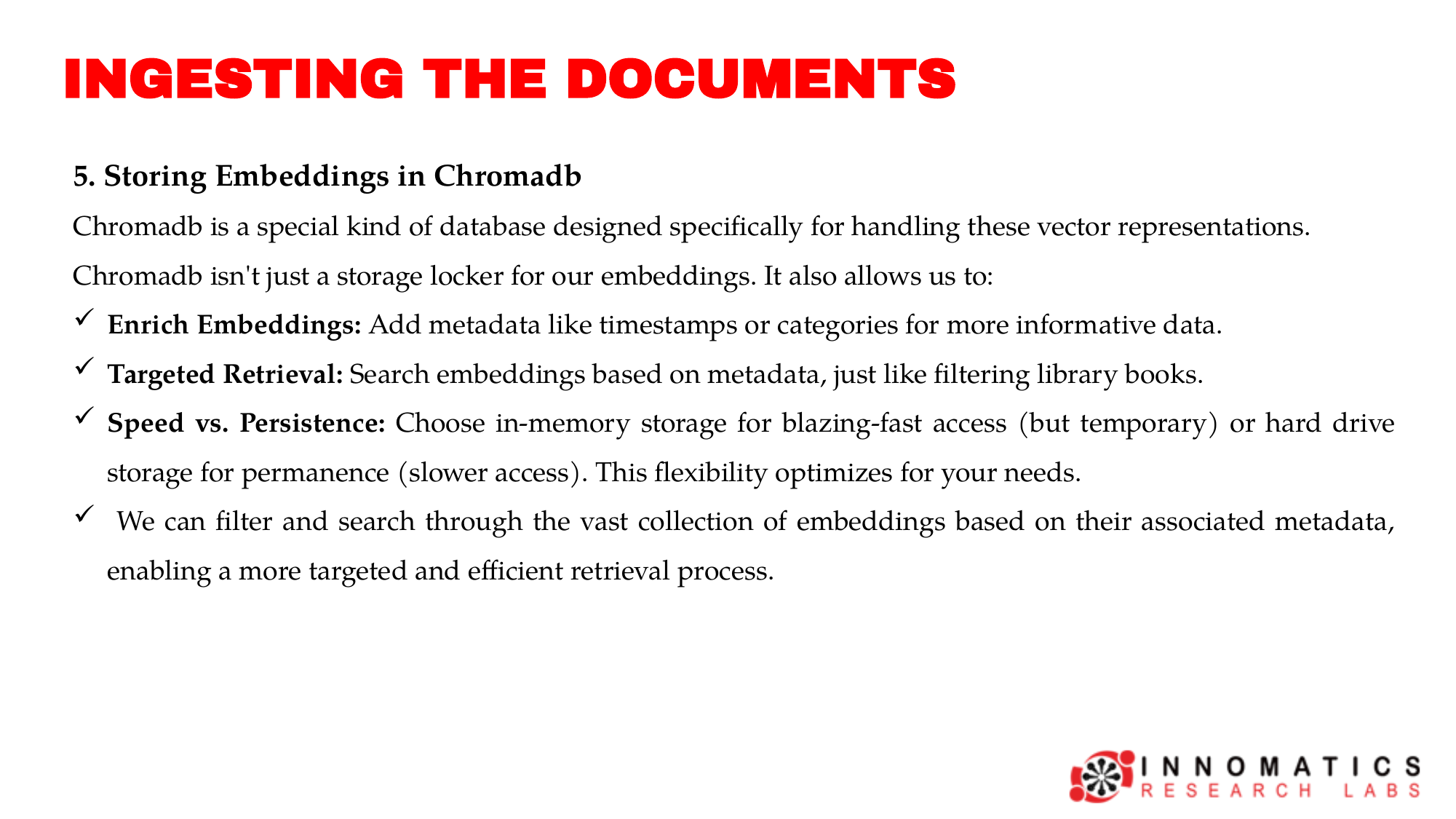

INGESTING THE DOCUMENTS
5. Storing Embeddings in Chromadb
Chromadb is a special kind of database designed specifically for handling these vector representations.
Chromadb isn't just a storage locker for our embeddings. It also allows us to:
Enrich Embeddings: Add metadata like timestamps or categories for more informative data.
Targeted Retrieval: Search embeddings based on metadata, just like filtering library books.
Speed vs. Persistence: Choose in-memory storage for blazing-fast access (but temporary) or hard drive storage for permanence (slower access). This flexibility optimizes for your needs.
 We can filter and search through the vast collection of embeddings based on their associated metadata, enabling a more targeted and efficient retrieval process.